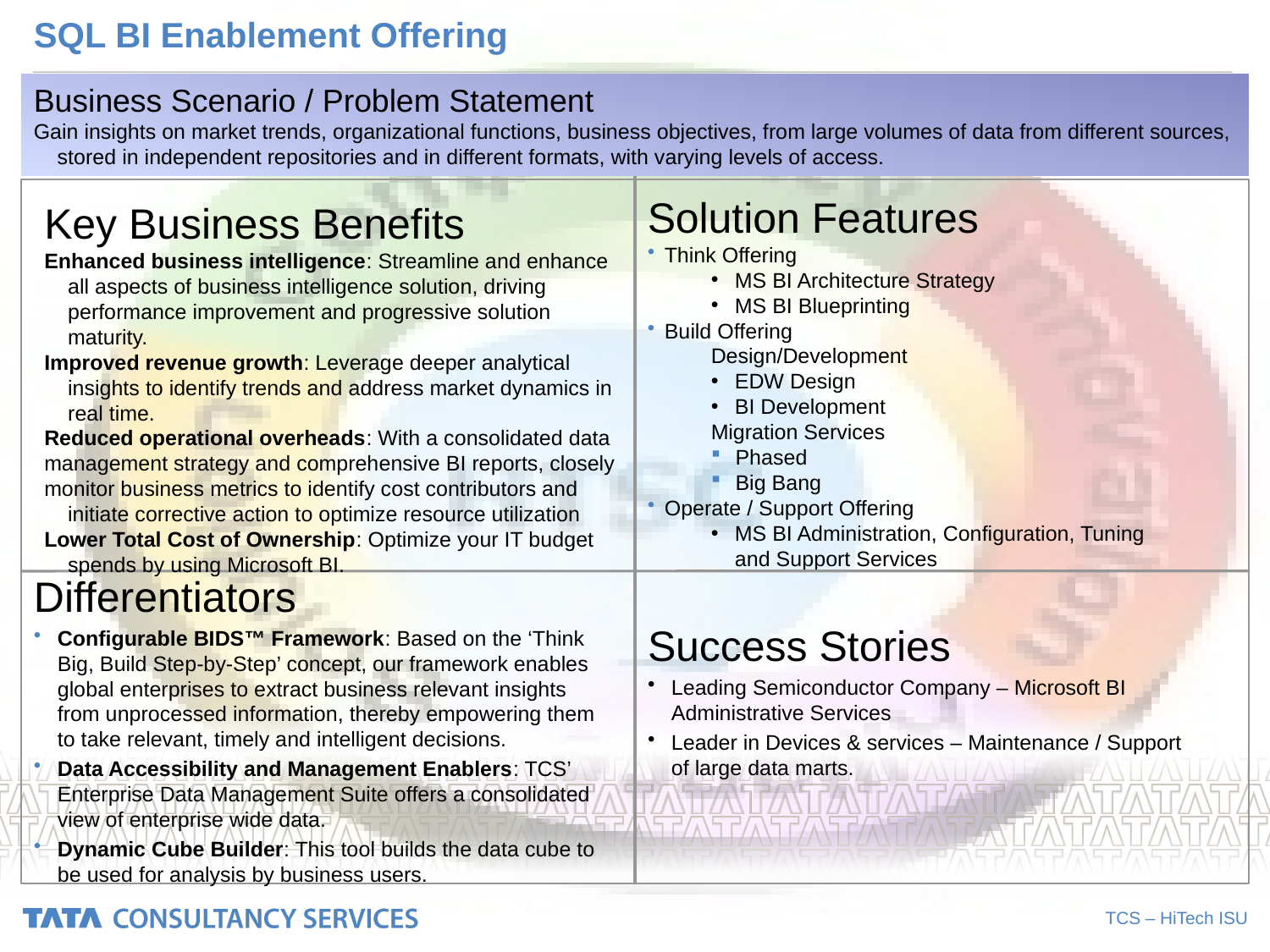

# SQL BI Enablement Offering
Business Scenario / Problem Statement
Gain insights on market trends, organizational functions, business objectives, from large volumes of data from different sources, stored in independent repositories and in different formats, with varying levels of access.

Solution Features
Think Offering
MS BI Architecture Strategy
MS BI Blueprinting
Build Offering
Design/Development
EDW Design
BI Development
Migration Services
Phased
Big Bang
Operate / Support Offering
MS BI Administration, Configuration, Tuning and Support Services
Key Business Benefits
Enhanced business intelligence: Streamline and enhance all aspects of business intelligence solution, driving performance improvement and progressive solution maturity.
Improved revenue growth: Leverage deeper analytical insights to identify trends and address market dynamics in real time.
Reduced operational overheads: With a consolidated data
management strategy and comprehensive BI reports, closely
monitor business metrics to identify cost contributors and initiate corrective action to optimize resource utilization
Lower Total Cost of Ownership: Optimize your IT budget spends by using Microsoft BI.
Differentiators
Configurable BIDS™ Framework: Based on the ‘Think Big, Build Step-by-Step’ concept, our framework enables global enterprises to extract business relevant insights from unprocessed information, thereby empowering them to take relevant, timely and intelligent decisions.
Data Accessibility and Management Enablers: TCS’ Enterprise Data Management Suite offers a consolidated view of enterprise wide data.
Dynamic Cube Builder: This tool builds the data cube to be used for analysis by business users.
Success Stories
Leading Semiconductor Company – Microsoft BI Administrative Services
Leader in Devices & services – Maintenance / Support of large data marts.